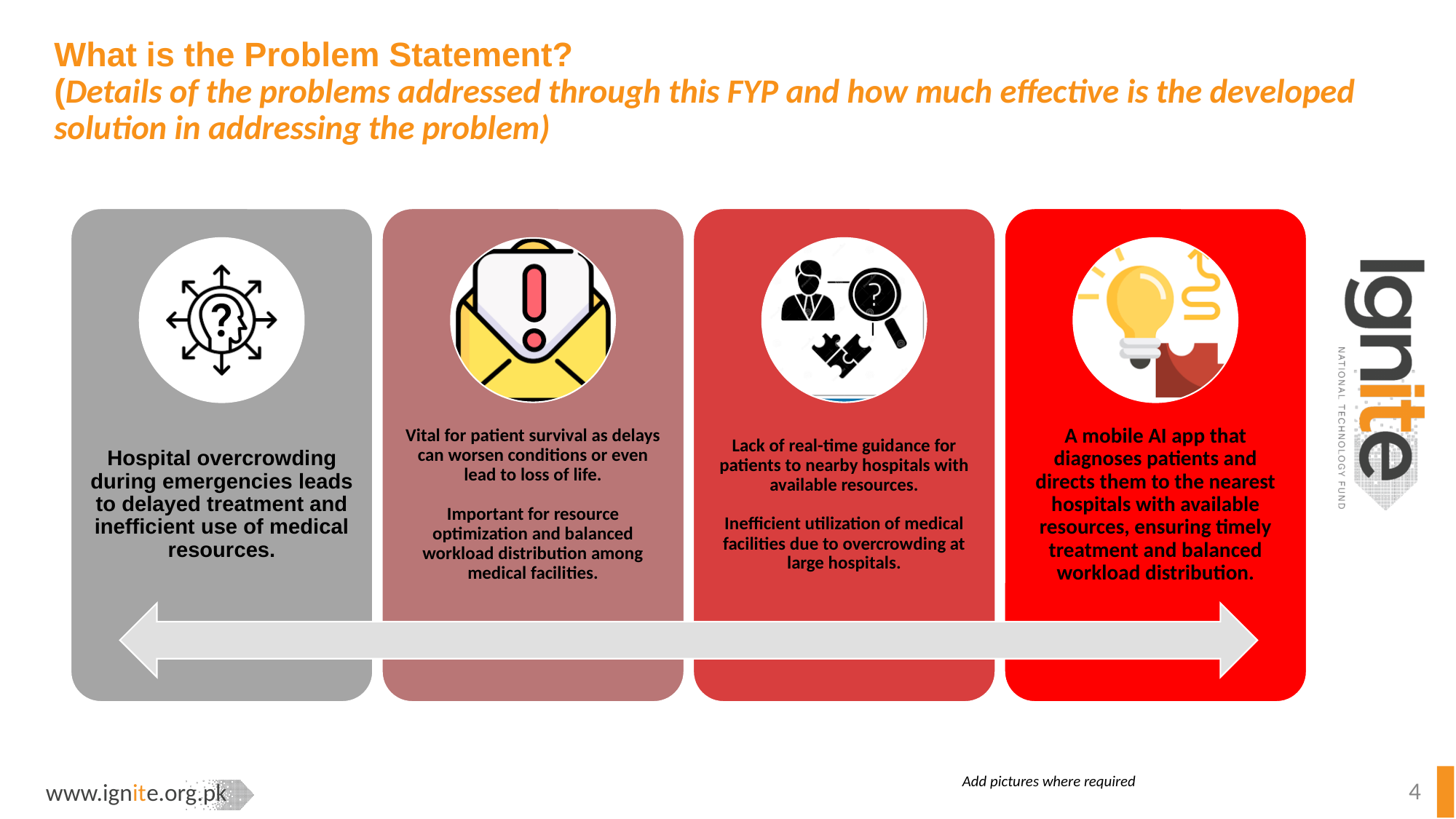

# What is the Problem Statement? (Details of the problems addressed through this FYP and how much effective is the developed solution in addressing the problem)

Hospital overcrowding during emergencies leads to delayed treatment and inefficient use of medical resources.
Vital for patient survival as delays can worsen conditions or even lead to loss of life.

Important for resource optimization and balanced workload distribution among medical facilities.
Lack of real-time guidance for patients to nearby hospitals with available resources.

Inefficient utilization of medical facilities due to overcrowding at large hospitals.
A mobile AI app that diagnoses patients and directs them to the nearest hospitals with available resources, ensuring timely treatment and balanced workload distribution.

Add pictures where required
4